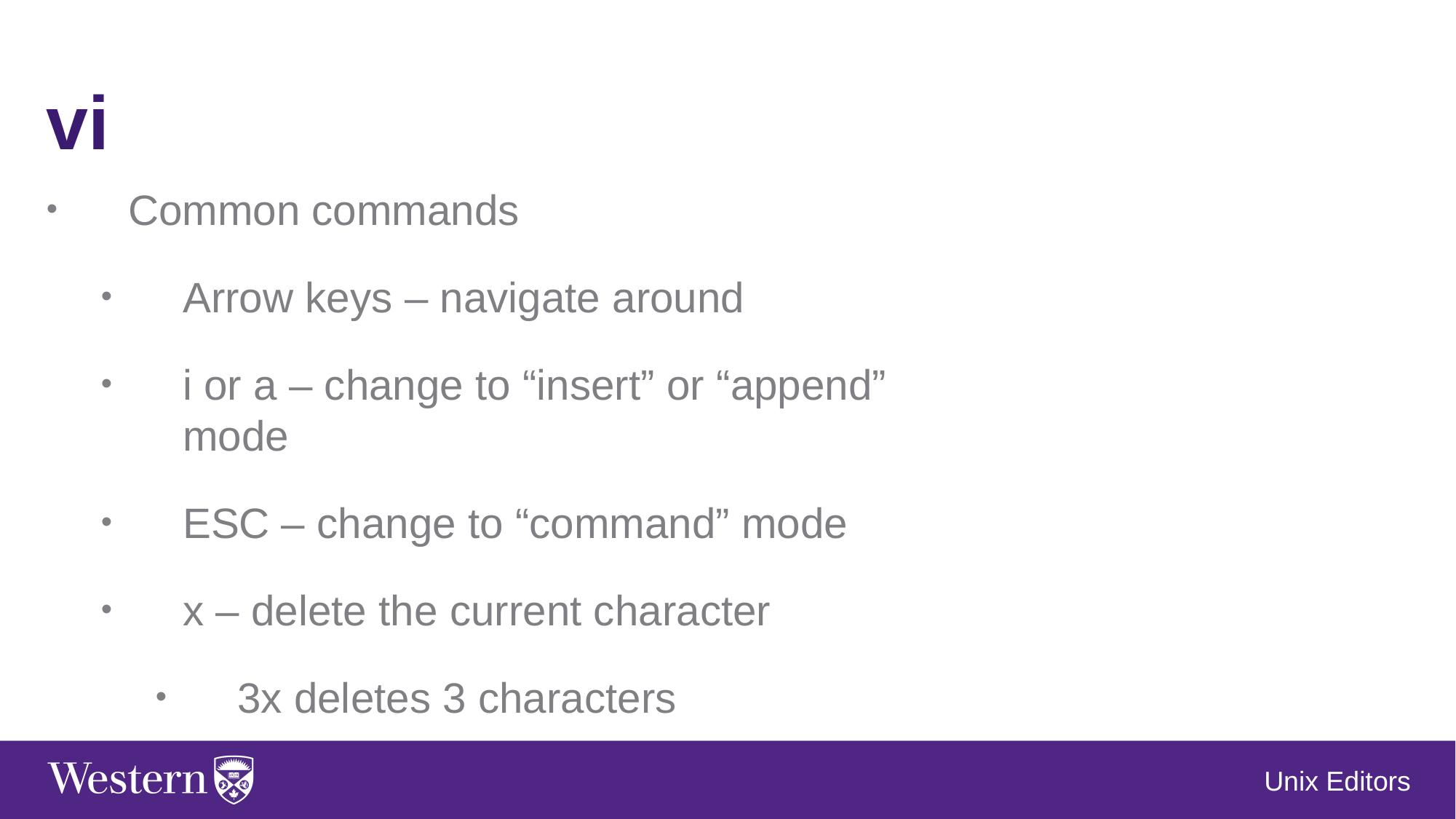

vi
Common commands
Arrow keys – navigate around
i or a – change to “insert” or “append” mode
ESC – change to “command” mode
x – delete the current character
3x deletes 3 characters
Unix Editors